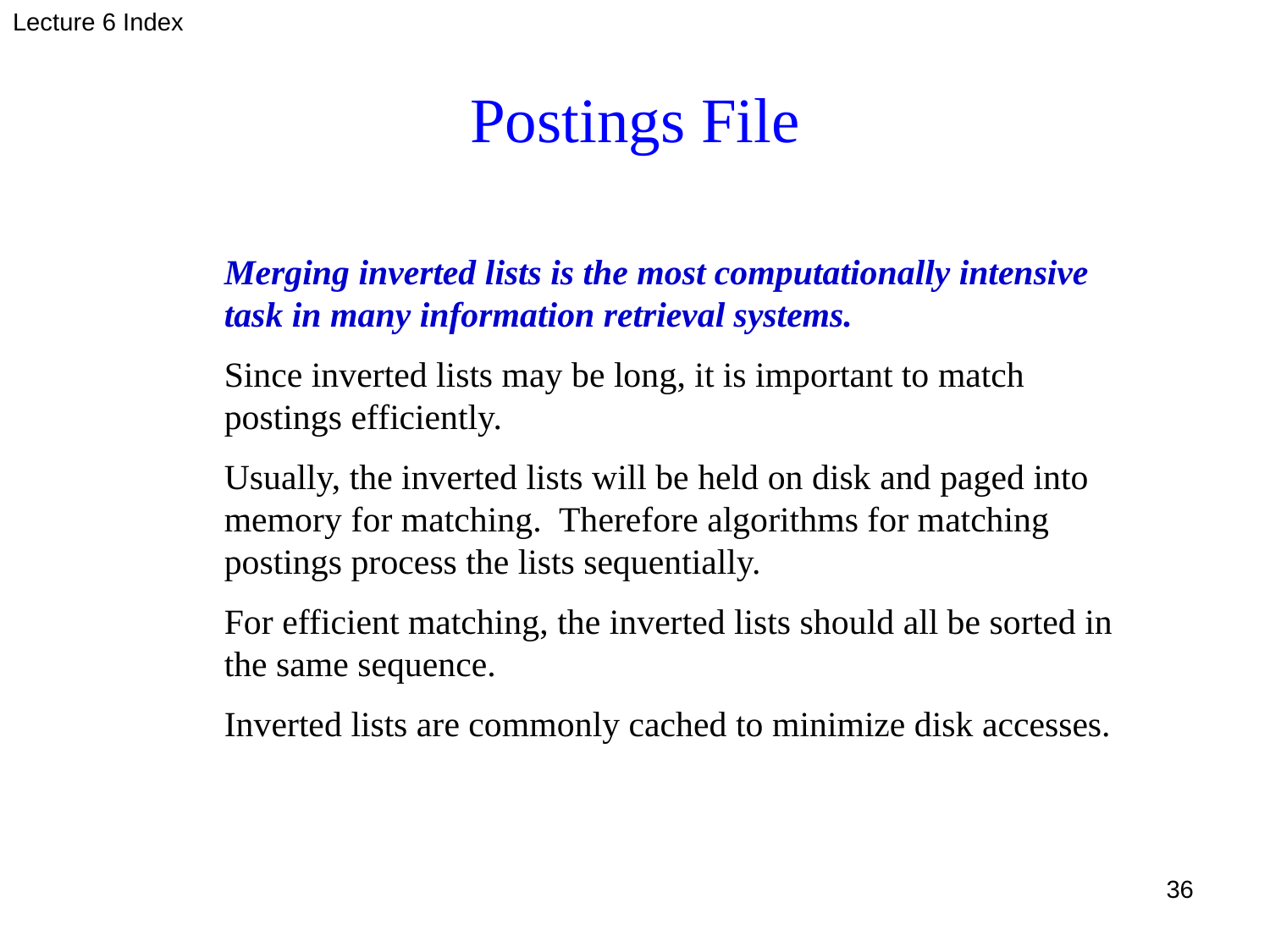

Lecture 6 Index
# Postings File
Merging inverted lists is the most computationally intensive task in many information retrieval systems.
Since inverted lists may be long, it is important to match postings efficiently.
Usually, the inverted lists will be held on disk and paged into memory for matching.  Therefore algorithms for matching postings process the lists sequentially.
For efficient matching, the inverted lists should all be sorted in the same sequence.
Inverted lists are commonly cached to minimize disk accesses.
36